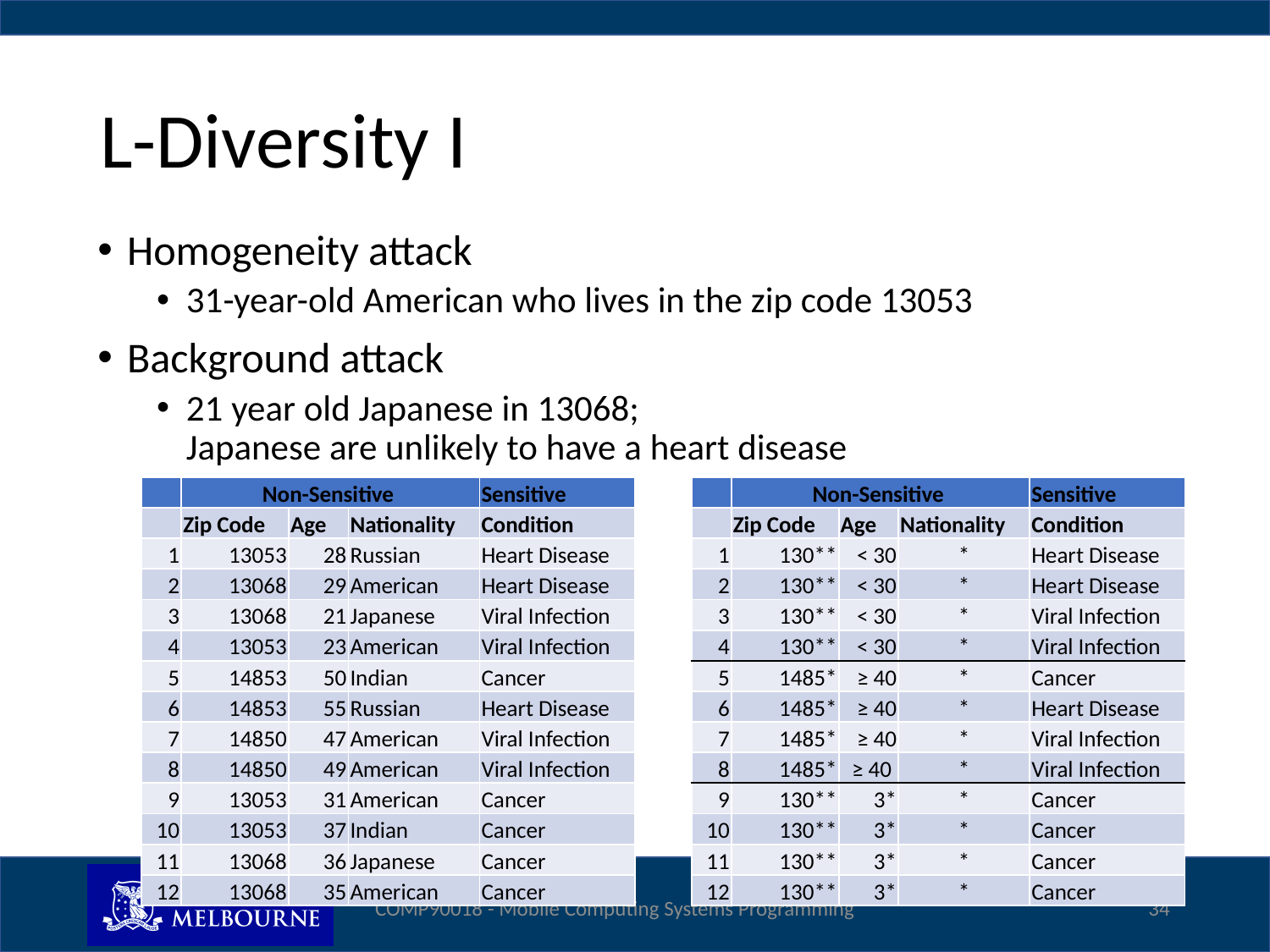

# L-Diversity I
Homogeneity attack
31-year-old American who lives in the zip code 13053
Background attack
21 year old Japanese in 13068;
Japanese are unlikely to have a heart disease
|  | Non-Sensitive |  |  | Sensitive |
| --- | --- | --- | --- | --- |
|  | Zip Code | Age | Nationality | Condition |
| 1 | 13053 | 28 | Russian | Heart Disease |
| 2 | 13068 | 29 | American | Heart Disease |
| 3 | 13068 | 21 | Japanese | Viral Infection |
| 4 | 13053 | 23 | American | Viral Infection |
| 5 | 14853 | 50 | Indian | Cancer |
| 6 | 14853 | 55 | Russian | Heart Disease |
| 7 | 14850 | 47 | American | Viral Infection |
| 8 | 14850 | 49 | American | Viral Infection |
| 9 | 13053 | 31 | American | Cancer |
| 10 | 13053 | 37 | Indian | Cancer |
| 11 | 13068 | 36 | Japanese | Cancer |
| 12 | 13068 | 35 | American | Cancer |
|  | Non-Sensitive |  |  | Sensitive |
| --- | --- | --- | --- | --- |
|  | Zip Code | Age | Nationality | Condition |
| 1 | 130\*\* | < 30 | \* | Heart Disease |
| 2 | 130\*\* | < 30 | \* | Heart Disease |
| 3 | 130\*\* | < 30 | \* | Viral Infection |
| 4 | 130\*\* | < 30 | \* | Viral Infection |
| 5 | 1485\* | ≥ 40 | \* | Cancer |
| 6 | 1485\* | ≥ 40 | \* | Heart Disease |
| 7 | 1485\* | ≥ 40 | \* | Viral Infection |
| 8 | 1485\* | ≥ 40 | \* | Viral Infection |
| 9 | 130\*\* | 3\* | \* | Cancer |
| 10 | 130\*\* | 3\* | \* | Cancer |
| 11 | 130\*\* | 3\* | \* | Cancer |
| 12 | 130\*\* | 3\* | \* | Cancer |
COMP90018 - Mobile Computing Systems Programming
34